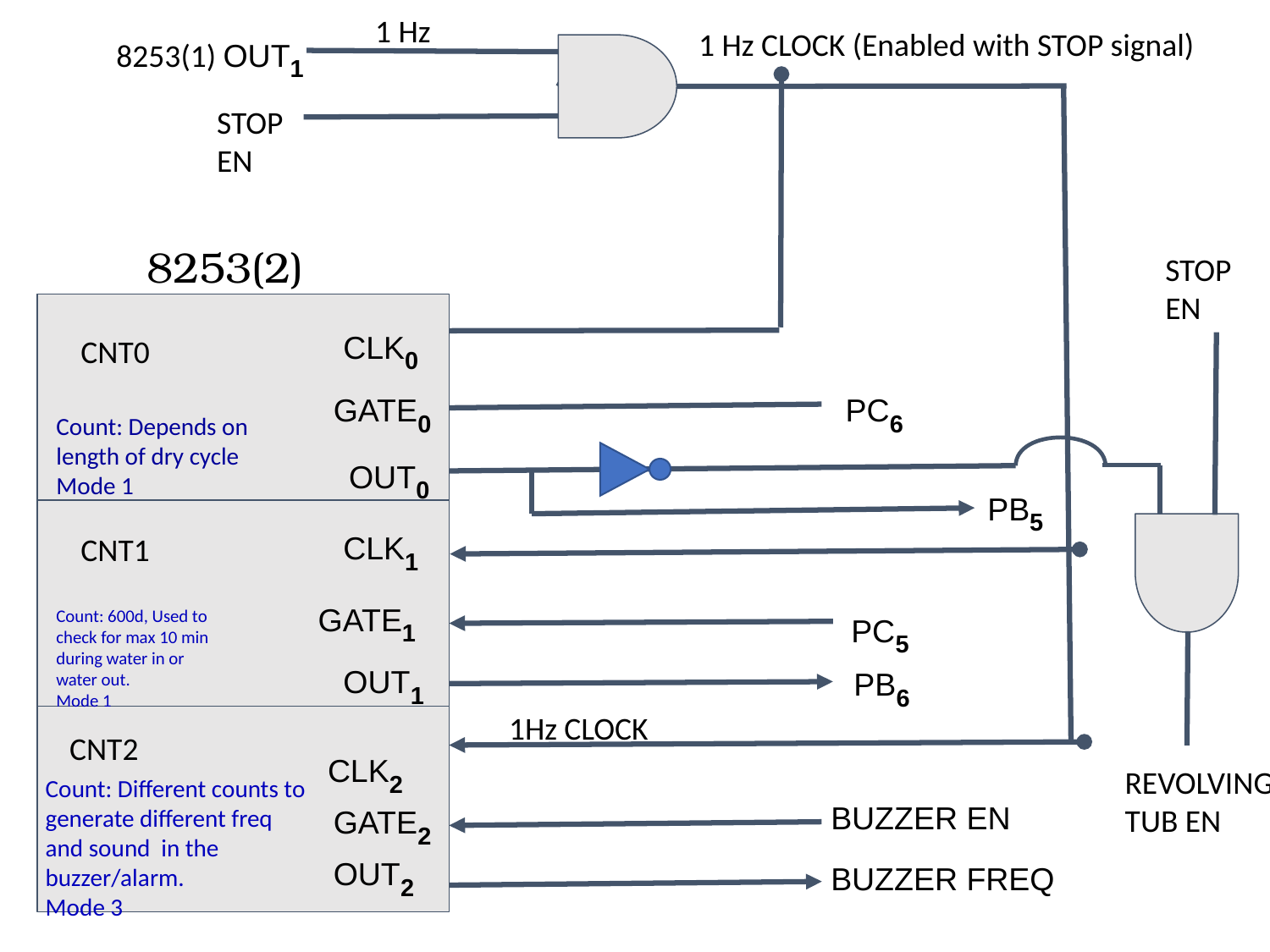

1 Hz
8253(1) OUT1
1 Hz CLOCK (Enabled with STOP signal)

STOP EN
8253(2)
STOP EN

CLK0
CNT0

GATE0
PC6
Count: Depends on length of dry cycle
Mode 1

OUT0

PB5

CLK1
CNT1

GATE1
PC5
Count: 600d, Used to check for max 10 min during water in or water out.
Mode 1

OUT1
PB6
1Hz CLOCK

CNT2
CLK2
REVOLVING TUB EN
Count: Different counts to generate different freq
and sound  in the
buzzer/alarm.
Mode 3

GATE2
BUZZER EN
OUT2
BUZZER FREQ